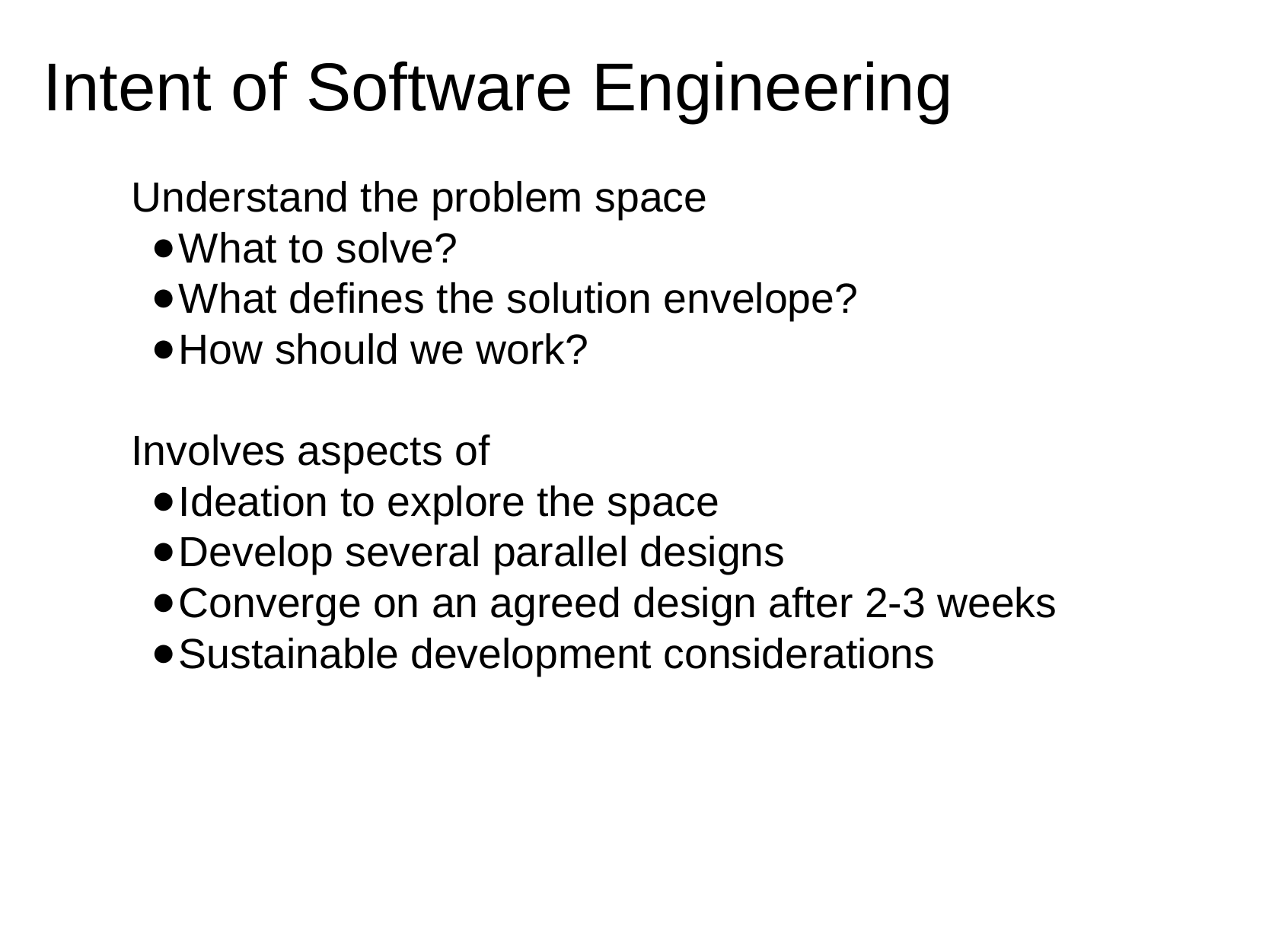

# Intent of Software Engineering
Understand the problem space
What to solve?
What defines the solution envelope?
How should we work?
Involves aspects of
Ideation to explore the space
Develop several parallel designs
Converge on an agreed design after 2-3 weeks
Sustainable development considerations